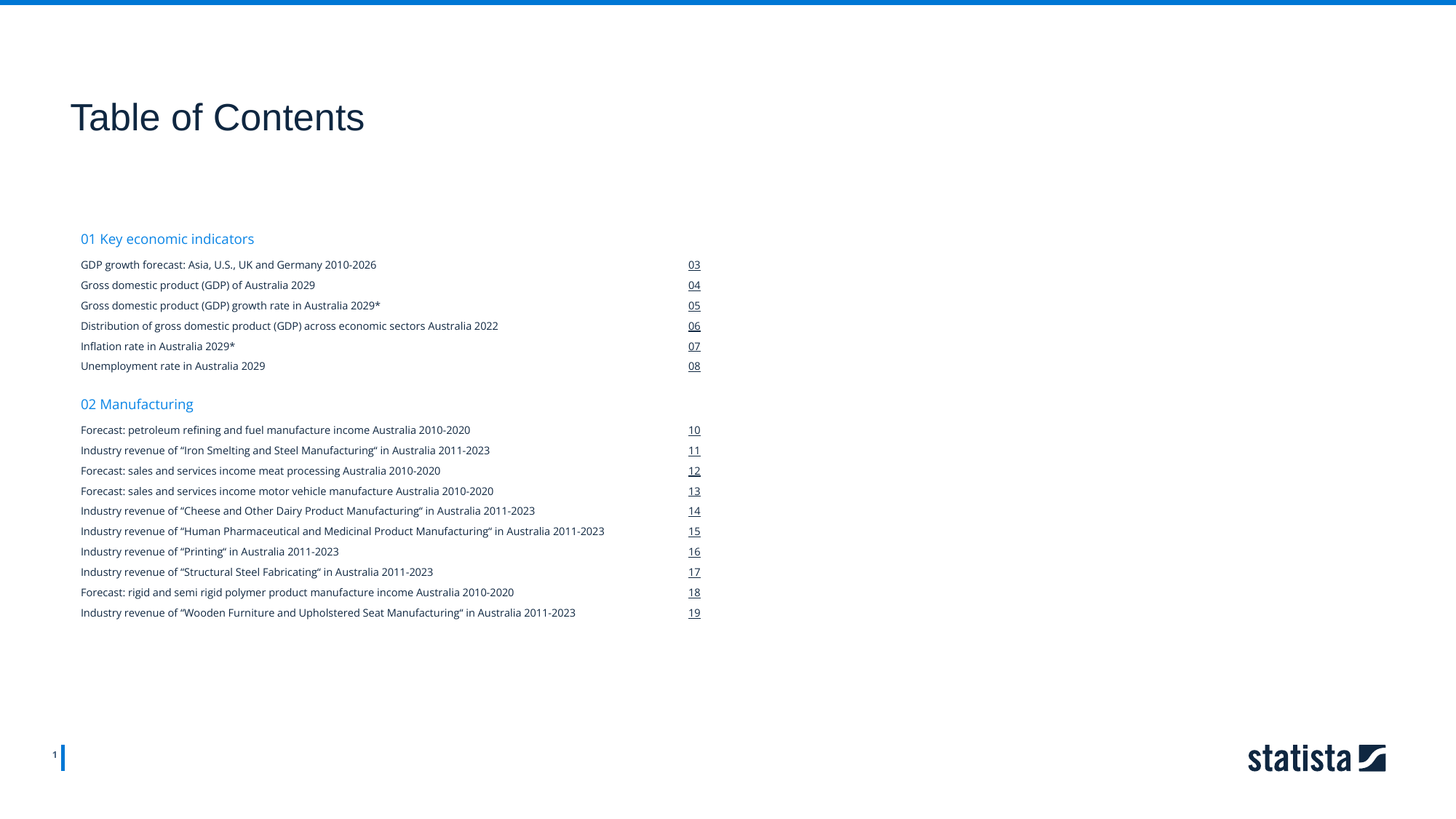

Table of Contents
01 Key economic indicators
GDP growth forecast: Asia, U.S., UK and Germany 2010-2026
03
Gross domestic product (GDP) of Australia 2029
04
Gross domestic product (GDP) growth rate in Australia 2029*
05
Distribution of gross domestic product (GDP) across economic sectors Australia 2022
06
Inflation rate in Australia 2029*
07
Unemployment rate in Australia 2029
08
02 Manufacturing
Forecast: petroleum refining and fuel manufacture income Australia 2010-2020
10
Industry revenue of “Iron Smelting and Steel Manufacturing“ in Australia 2011-2023
11
Forecast: sales and services income meat processing Australia 2010-2020
12
Forecast: sales and services income motor vehicle manufacture Australia 2010-2020
13
Industry revenue of “Cheese and Other Dairy Product Manufacturing“ in Australia 2011-2023
14
Industry revenue of “Human Pharmaceutical and Medicinal Product Manufacturing“ in Australia 2011-2023
15
Industry revenue of “Printing“ in Australia 2011-2023
16
Industry revenue of “Structural Steel Fabricating“ in Australia 2011-2023
17
Forecast: rigid and semi rigid polymer product manufacture income Australia 2010-2020
18
Industry revenue of “Wooden Furniture and Upholstered Seat Manufacturing“ in Australia 2011-2023
19
1